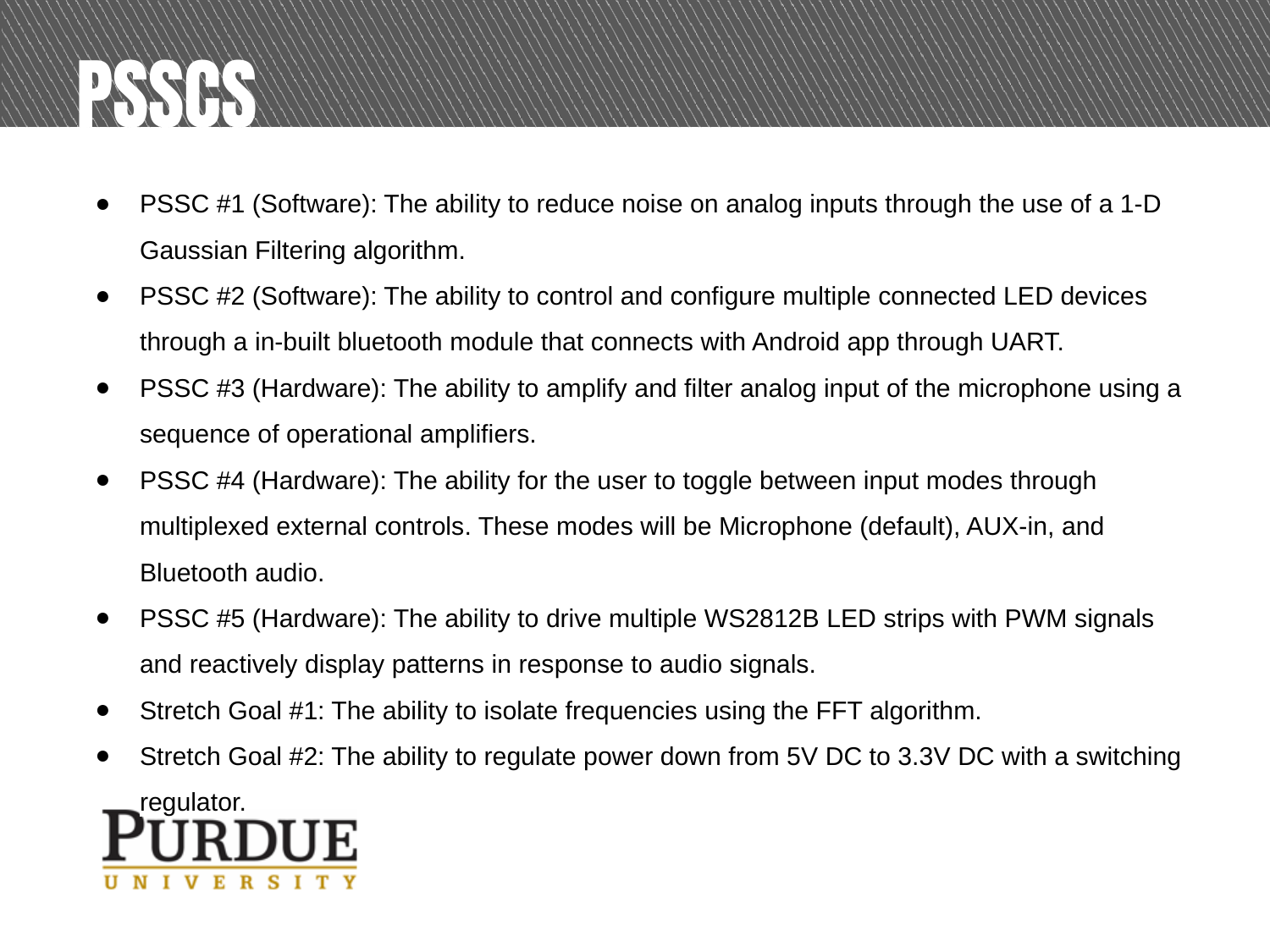

# PSSCS
PSSC #1 (Software): The ability to reduce noise on analog inputs through the use of a 1-D Gaussian Filtering algorithm.
PSSC #2 (Software): The ability to control and configure multiple connected LED devices through a in-built bluetooth module that connects with Android app through UART.
PSSC #3 (Hardware): The ability to amplify and filter analog input of the microphone using a sequence of operational amplifiers.
PSSC #4 (Hardware): The ability for the user to toggle between input modes through multiplexed external controls. These modes will be Microphone (default), AUX-in, and Bluetooth audio.
PSSC #5 (Hardware): The ability to drive multiple WS2812B LED strips with PWM signals and reactively display patterns in response to audio signals.
Stretch Goal #1: The ability to isolate frequencies using the FFT algorithm.
Stretch Goal #2: The ability to regulate power down from 5V DC to 3.3V DC with a switching regulator.